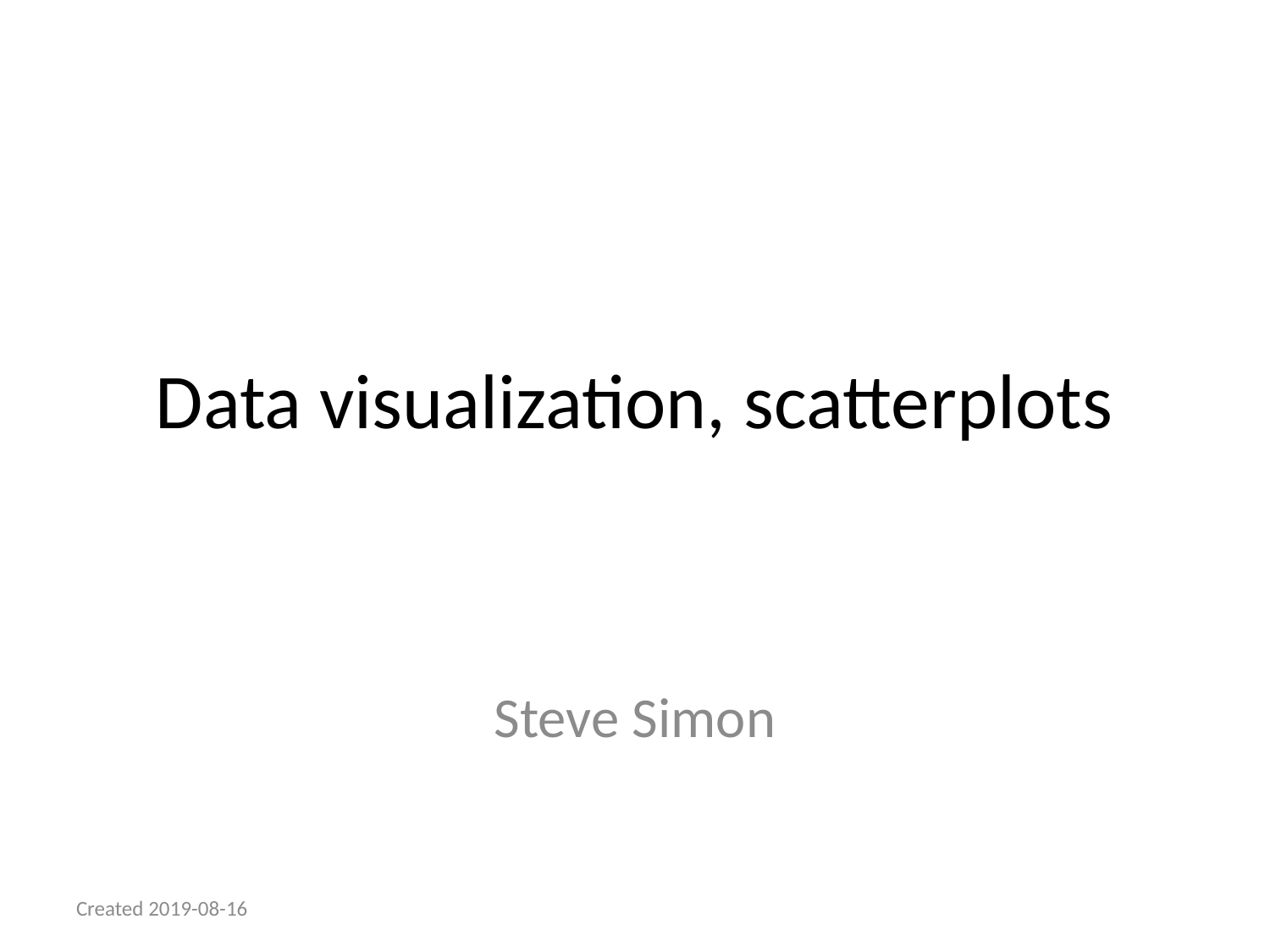

# Data visualization, scatterplots
Steve Simon
Created 2019-08-16